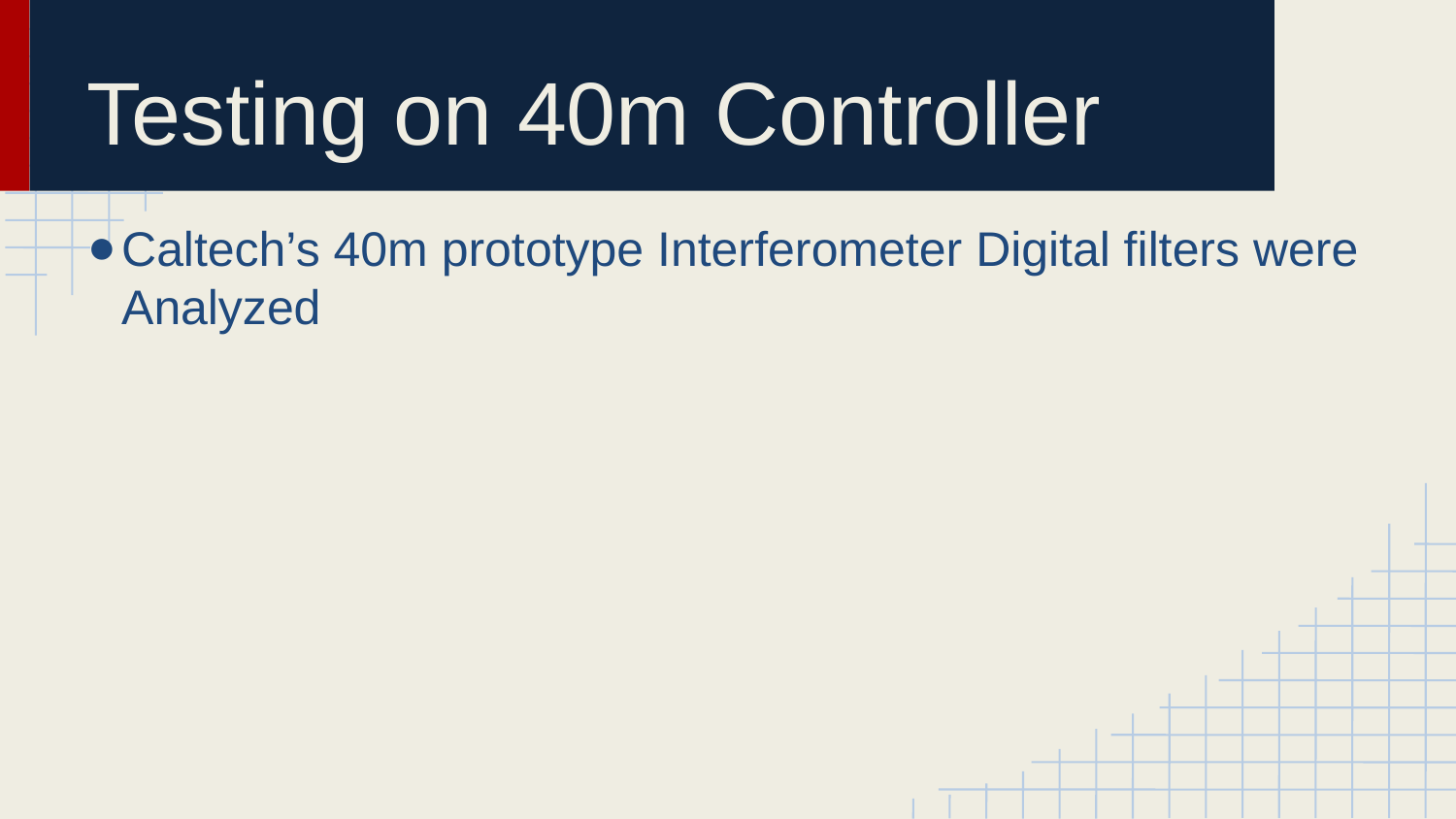

Testing on 40m Controller
Caltech’s 40m prototype Interferometer Digital filters were Analyzed